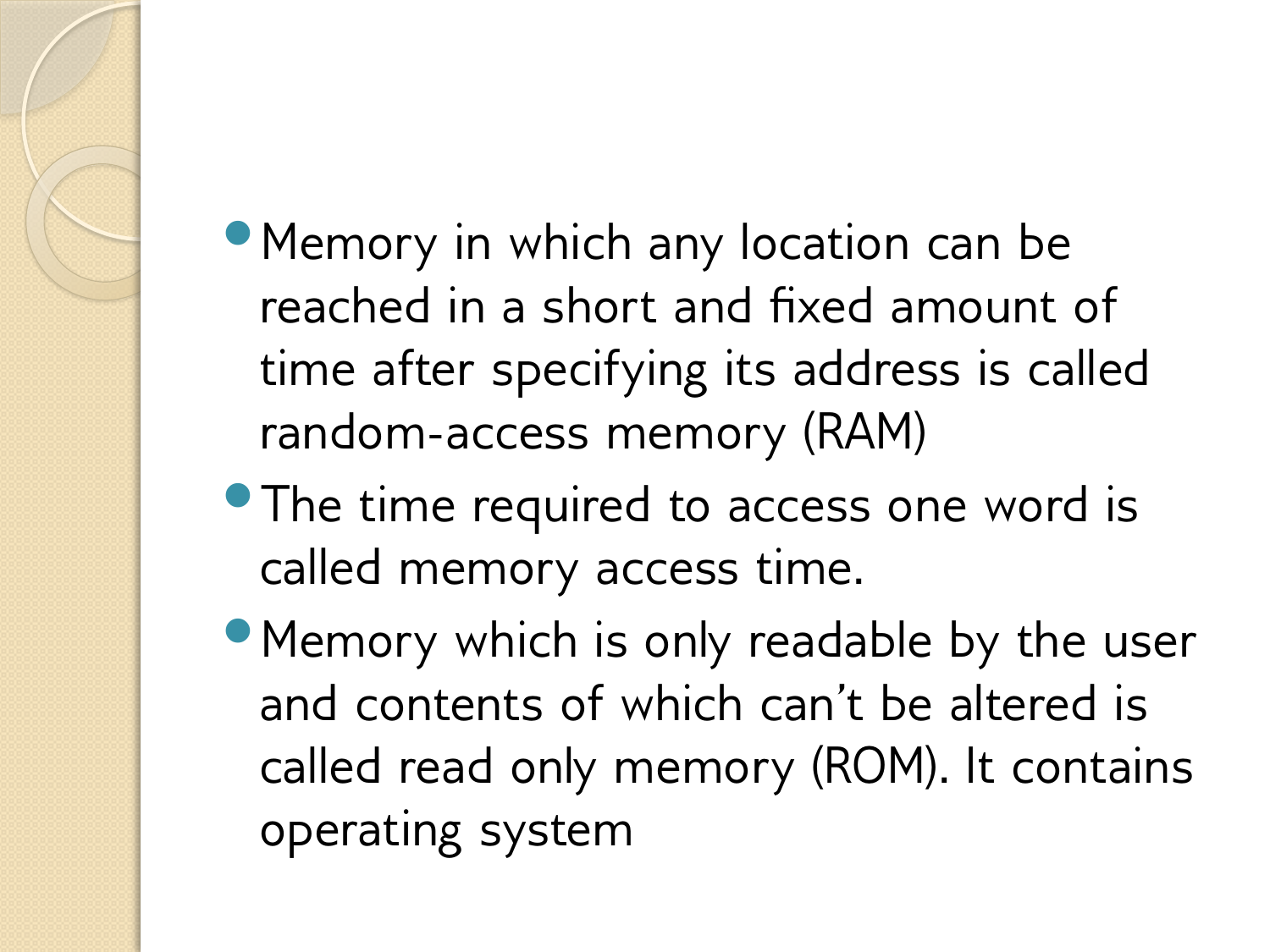

#
Memory in which any location can be reached in a short and fixed amount of time after specifying its address is called random-access memory (RAM)
The time required to access one word is called memory access time.
Memory which is only readable by the user and contents of which can’t be altered is called read only memory (ROM). It contains operating system